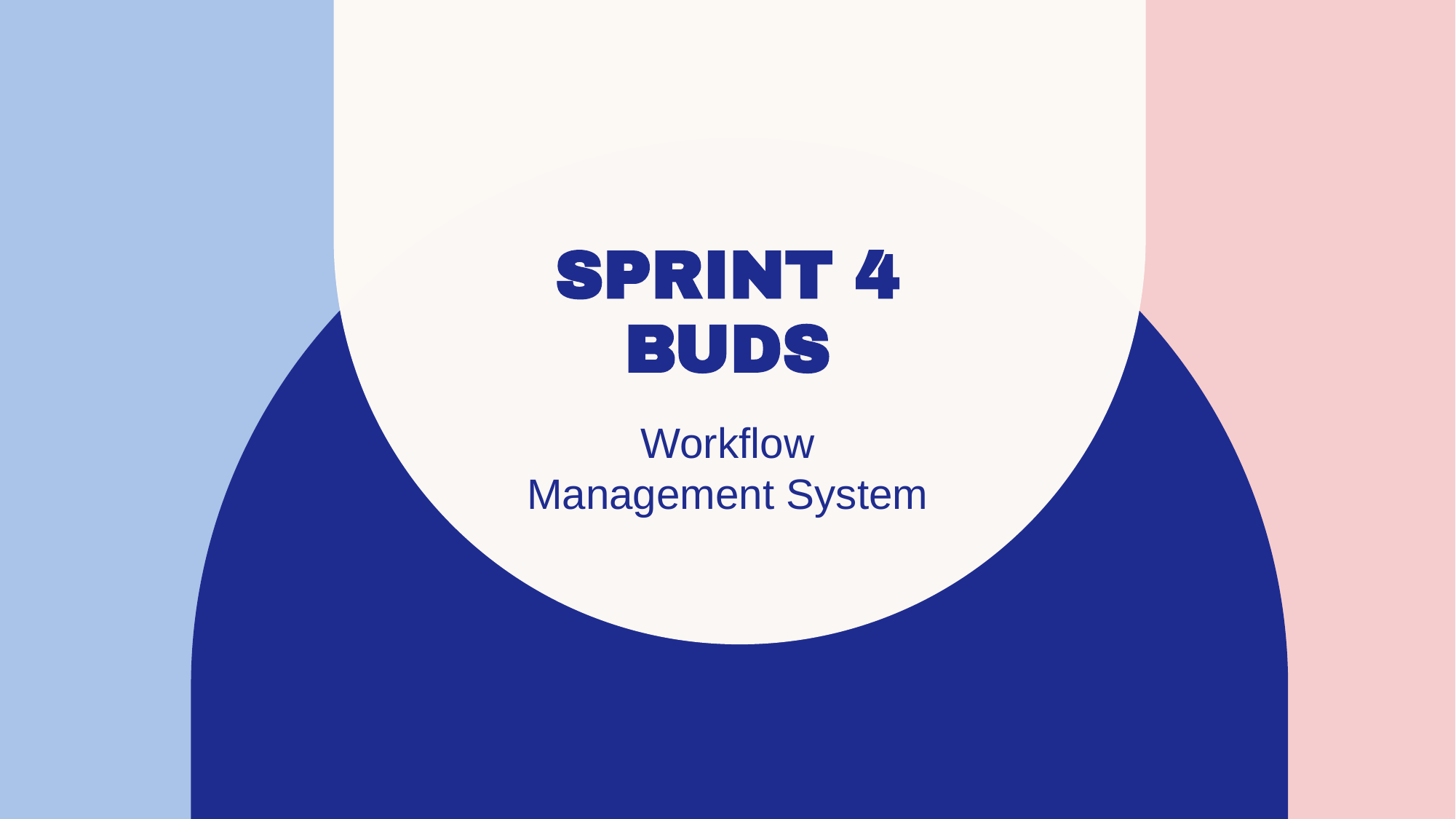

# Sprint 4 BUDS
Workflow Management System